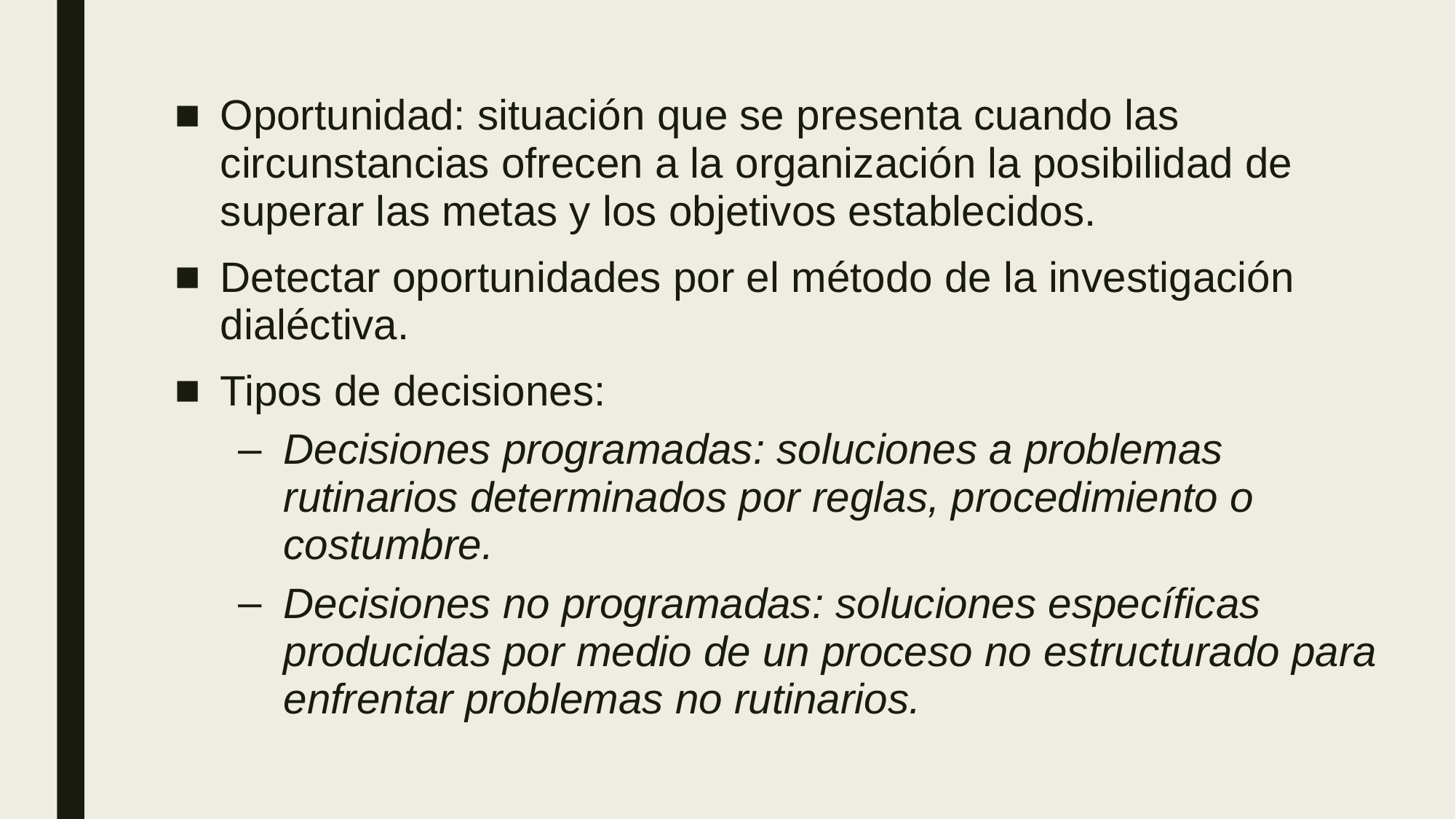

Oportunidad: situación que se presenta cuando las circunstancias ofrecen a la organización la posibilidad de superar las metas y los objetivos establecidos.
Detectar oportunidades por el método de la investigación dialéctiva.
Tipos de decisiones:
Decisiones programadas: soluciones a problemas rutinarios determinados por reglas, procedimiento o costumbre.
Decisiones no programadas: soluciones específicas producidas por medio de un proceso no estructurado para enfrentar problemas no rutinarios.